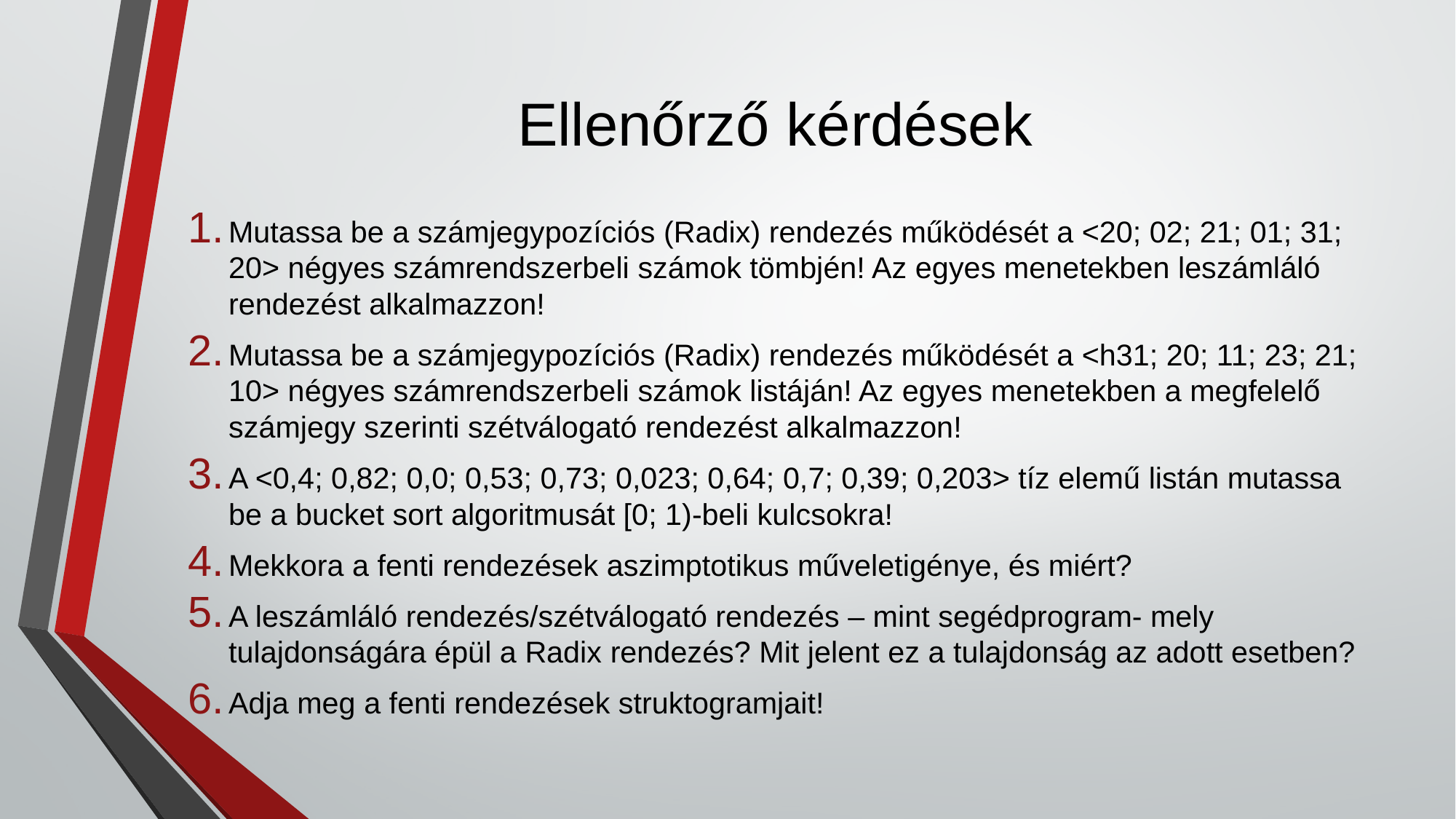

# Ellenőrző kérdések
Mutassa be a számjegypozíciós (Radix) rendezés működését a <20; 02; 21; 01; 31; 20> négyes számrendszerbeli számok tömbjén! Az egyes menetekben leszámláló rendezést alkalmazzon!
Mutassa be a számjegypozíciós (Radix) rendezés működését a <h31; 20; 11; 23; 21; 10> négyes számrendszerbeli számok listáján! Az egyes menetekben a megfelelő számjegy szerinti szétválogató rendezést alkalmazzon!
A <0,4; 0,82; 0,0; 0,53; 0,73; 0,023; 0,64; 0,7; 0,39; 0,203> tíz elemű listán mutassa be a bucket sort algoritmusát [0; 1)-beli kulcsokra!
Mekkora a fenti rendezések aszimptotikus műveletigénye, és miért?
A leszámláló rendezés/szétválogató rendezés – mint segédprogram- mely tulajdonságára épül a Radix rendezés? Mit jelent ez a tulajdonság az adott esetben?
Adja meg a fenti rendezések struktogramjait!